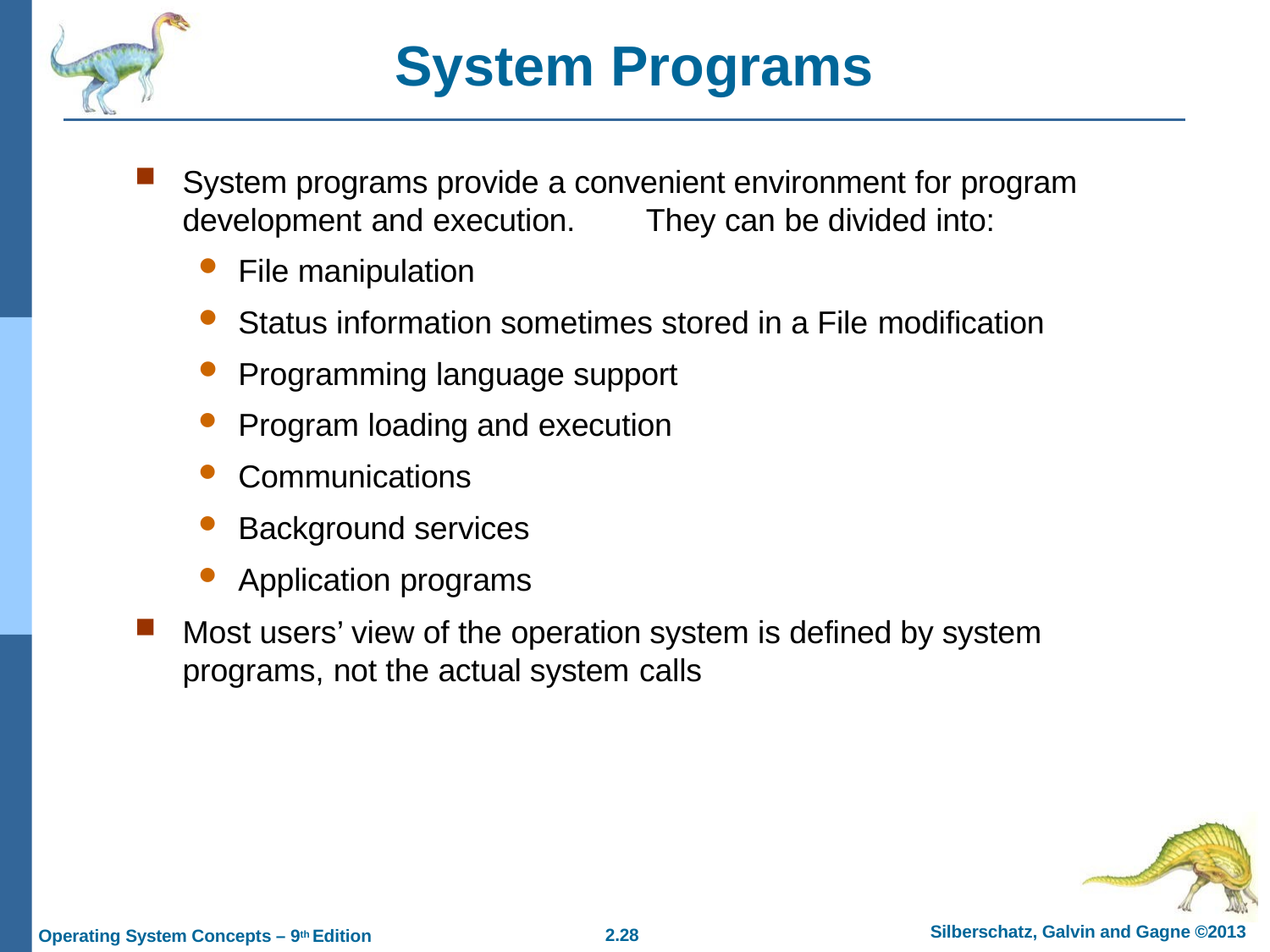

# System Programs
System programs provide a convenient environment for program  development and execution.	They can be divided into:
File manipulation
Status information sometimes stored in a File modification
Programming language support
Program loading and execution
Communications
Background services
Application programs
Most users’ view of the operation system is defined by system  programs, not the actual system calls
Silberschatz, Galvin and Gagne ©2013
2.28
Operating System Concepts – 9th Edition